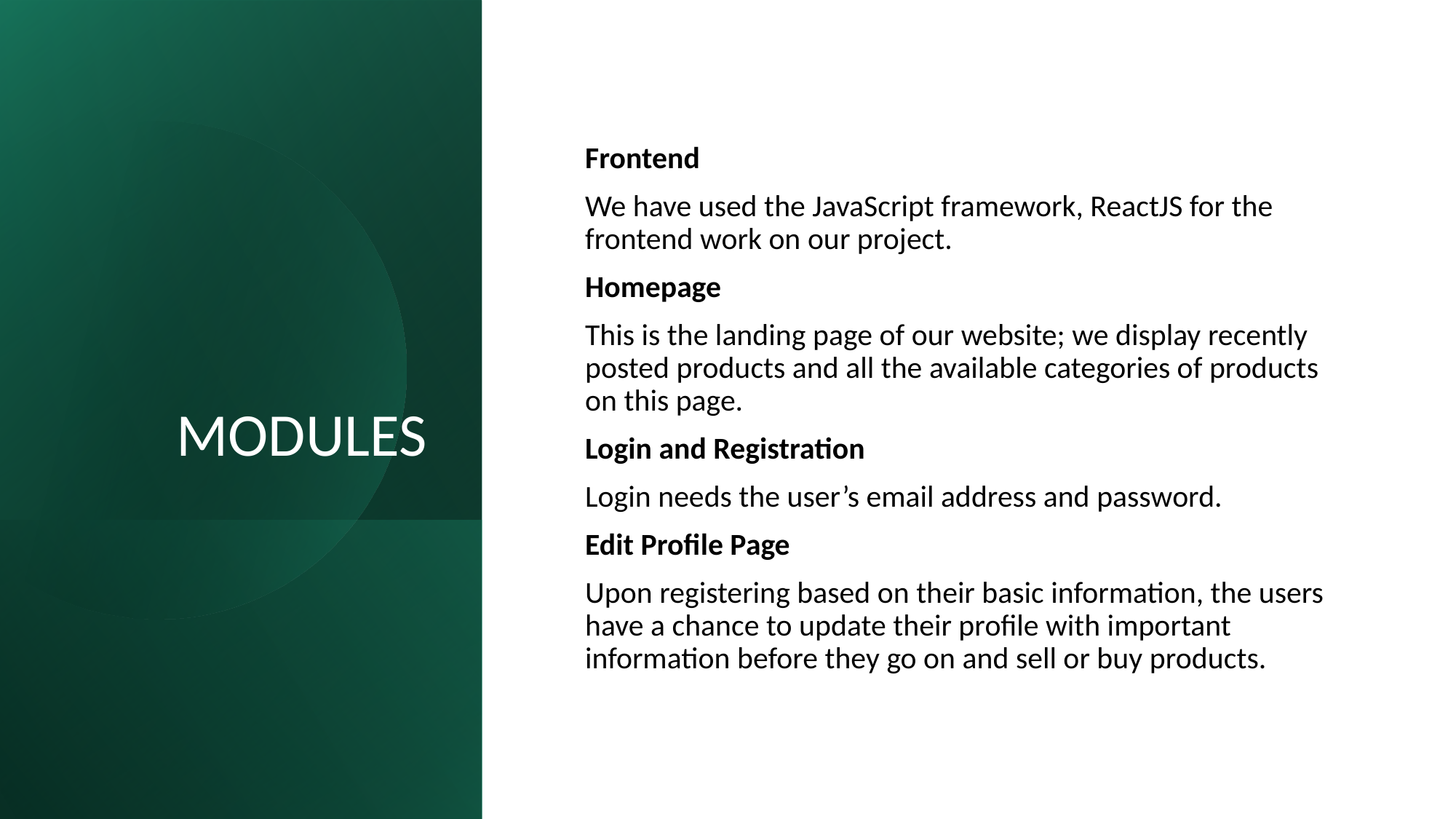

# MODULES
Frontend
We have used the JavaScript framework, ReactJS for the frontend work on our project.
Homepage
This is the landing page of our website; we display recently posted products and all the available categories of products on this page.
Login and Registration
Login needs the user’s email address and password.
Edit Profile Page
Upon registering based on their basic information, the users have a chance to update their profile with important information before they go on and sell or buy products.